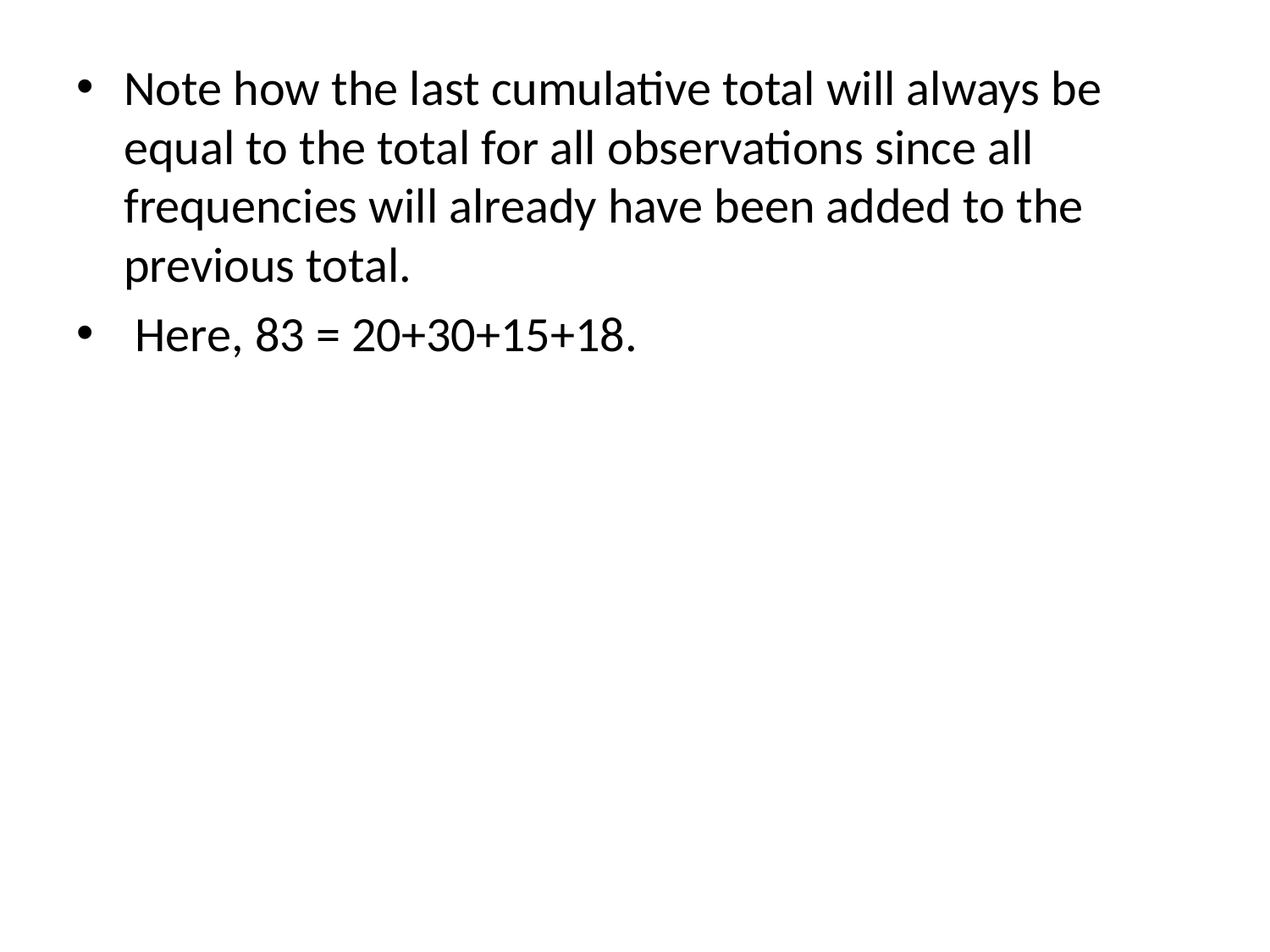

Note how the last cumulative total will always be equal to the total for all observations since all frequencies will already have been added to the previous total.
 Here, 83 = 20+30+15+18.